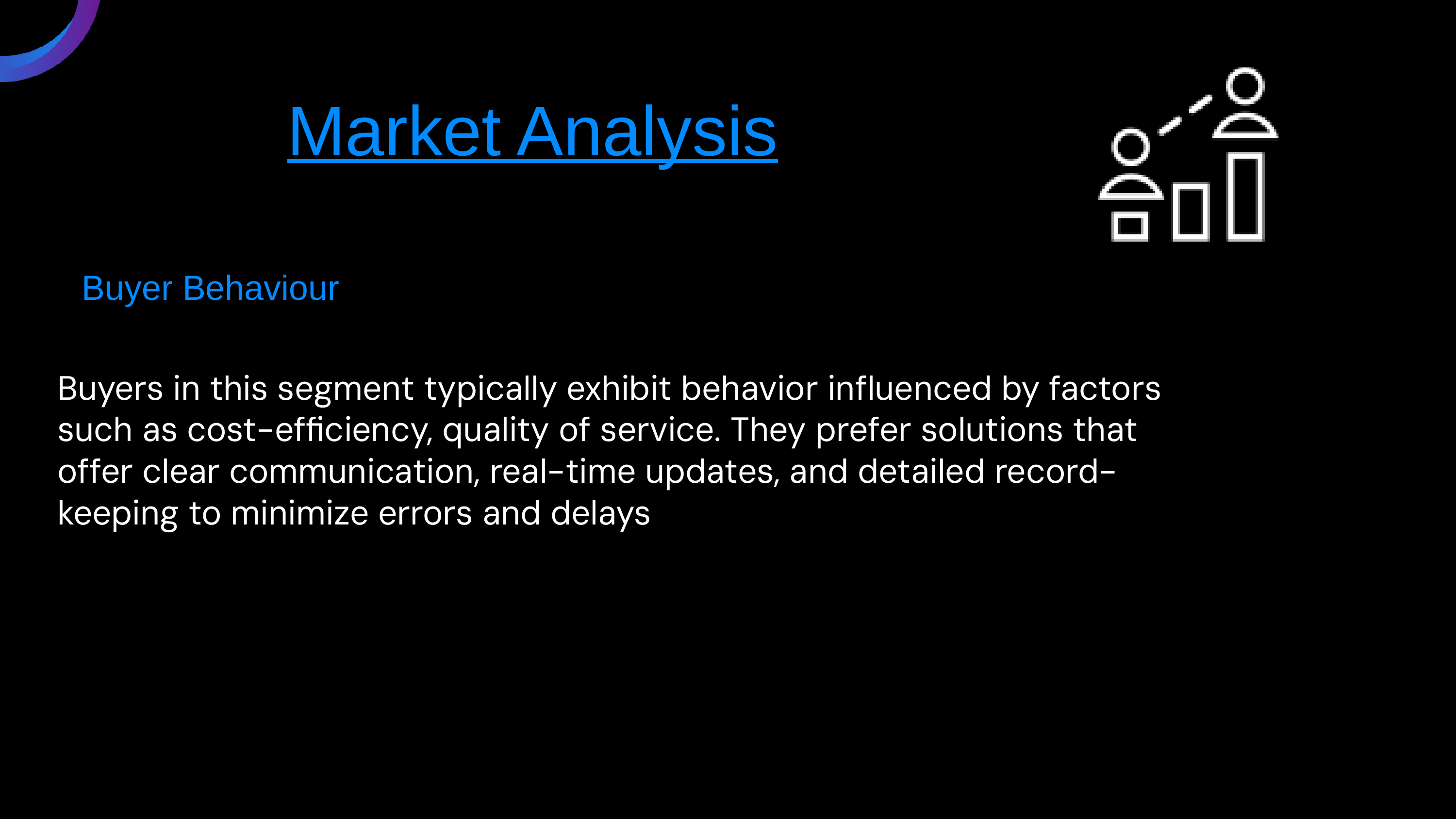

Market Analysis
Buyer Behaviour

Buyers in this segment typically exhibit behavior influenced by factors such as cost-efficiency, quality of service. They prefer solutions that offer clear communication, real-time updates, and detailed record-keeping to minimize errors and delays